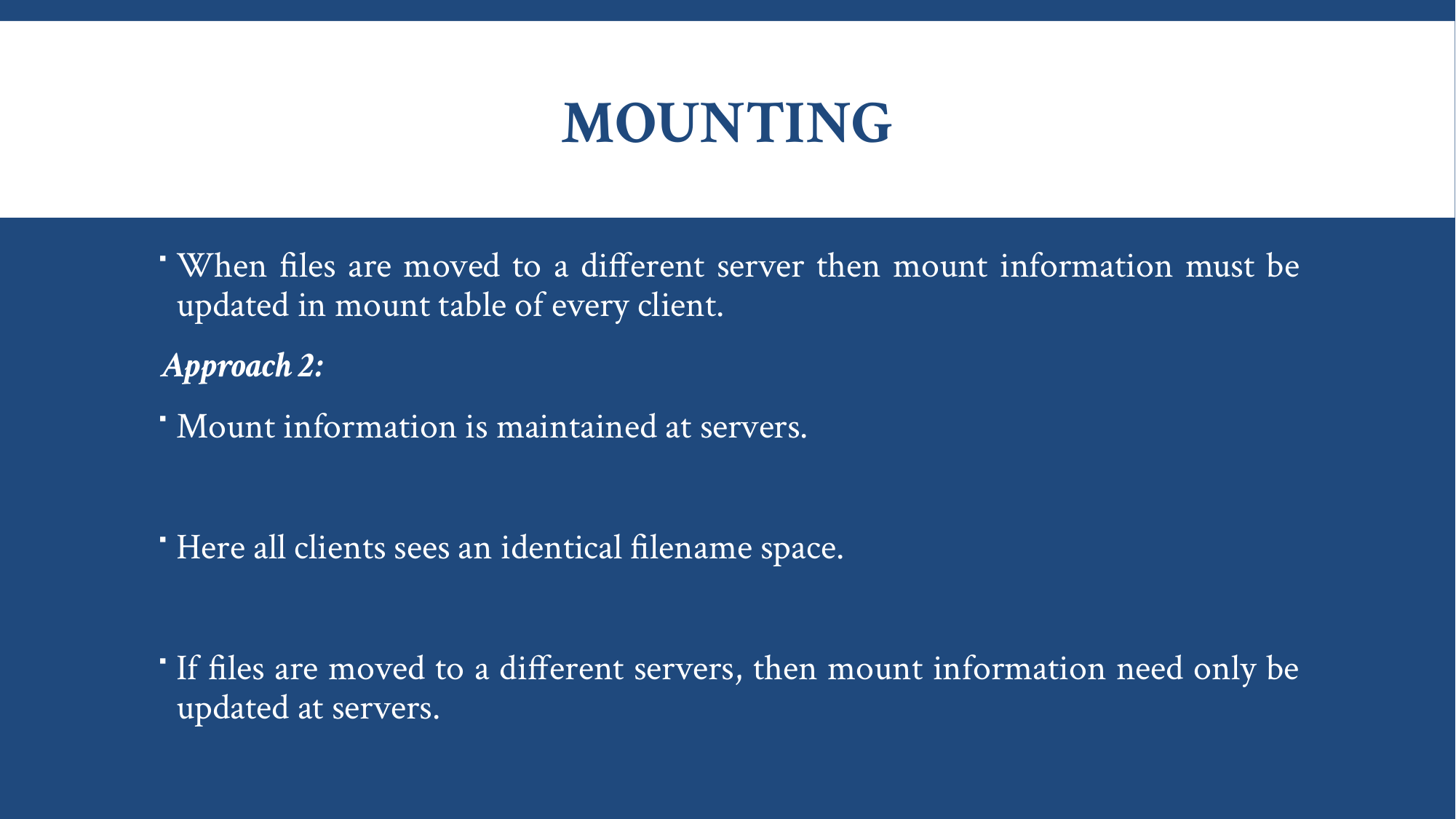

# MOUNTING
When files are moved to a different server then mount information must be updated in mount table of every client.
 Approach 2:
Mount information is maintained at servers.

Here all clients sees an identical filename space.

If files are moved to a different servers, then mount information need only be updated at servers.